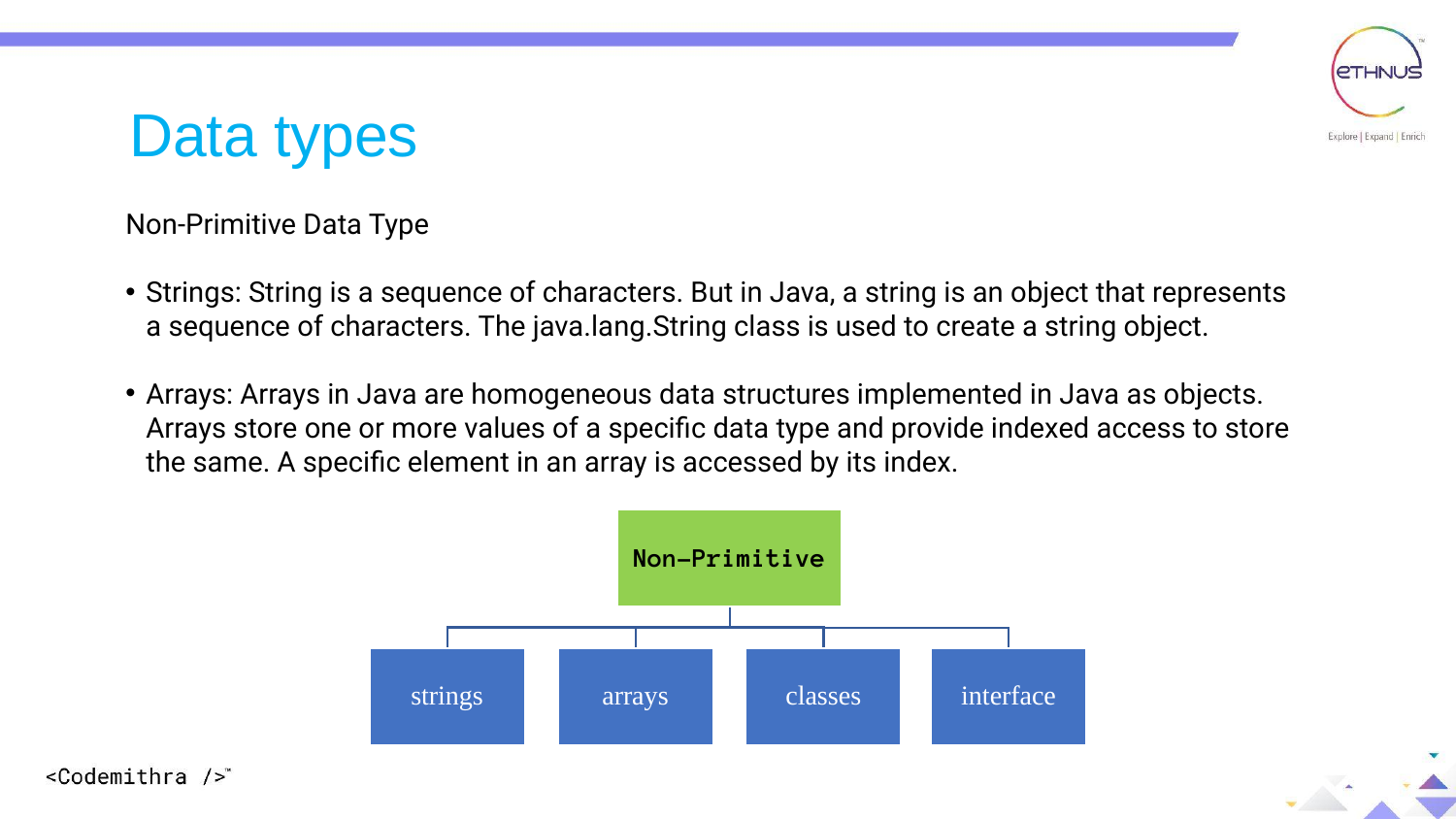

Data types

Non-Primitive Data Type

Strings: String is a sequence of characters. But in Java, a string is an object that represents a sequence of characters. The java.lang.String class is used to create a string object.

Arrays: Arrays in Java are homogeneous data structures implemented in Java as objects. Arrays store one or more values of a specific data type and provide indexed access to store the same. A specific element in an array is accessed by its index.

Non-Primitive

strings

arrays

classes

interface